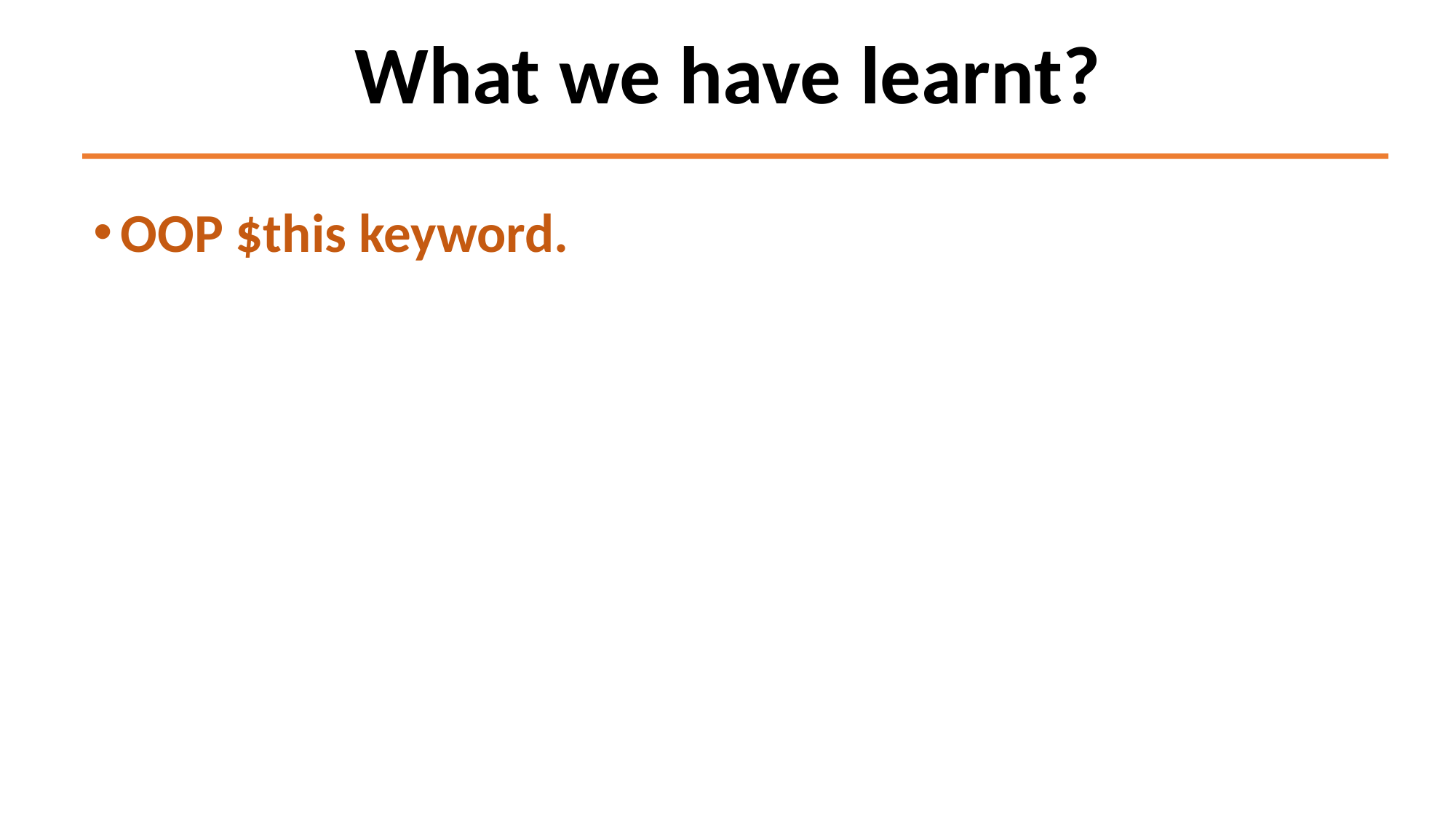

# What we have learnt?

OOP $this keyword.